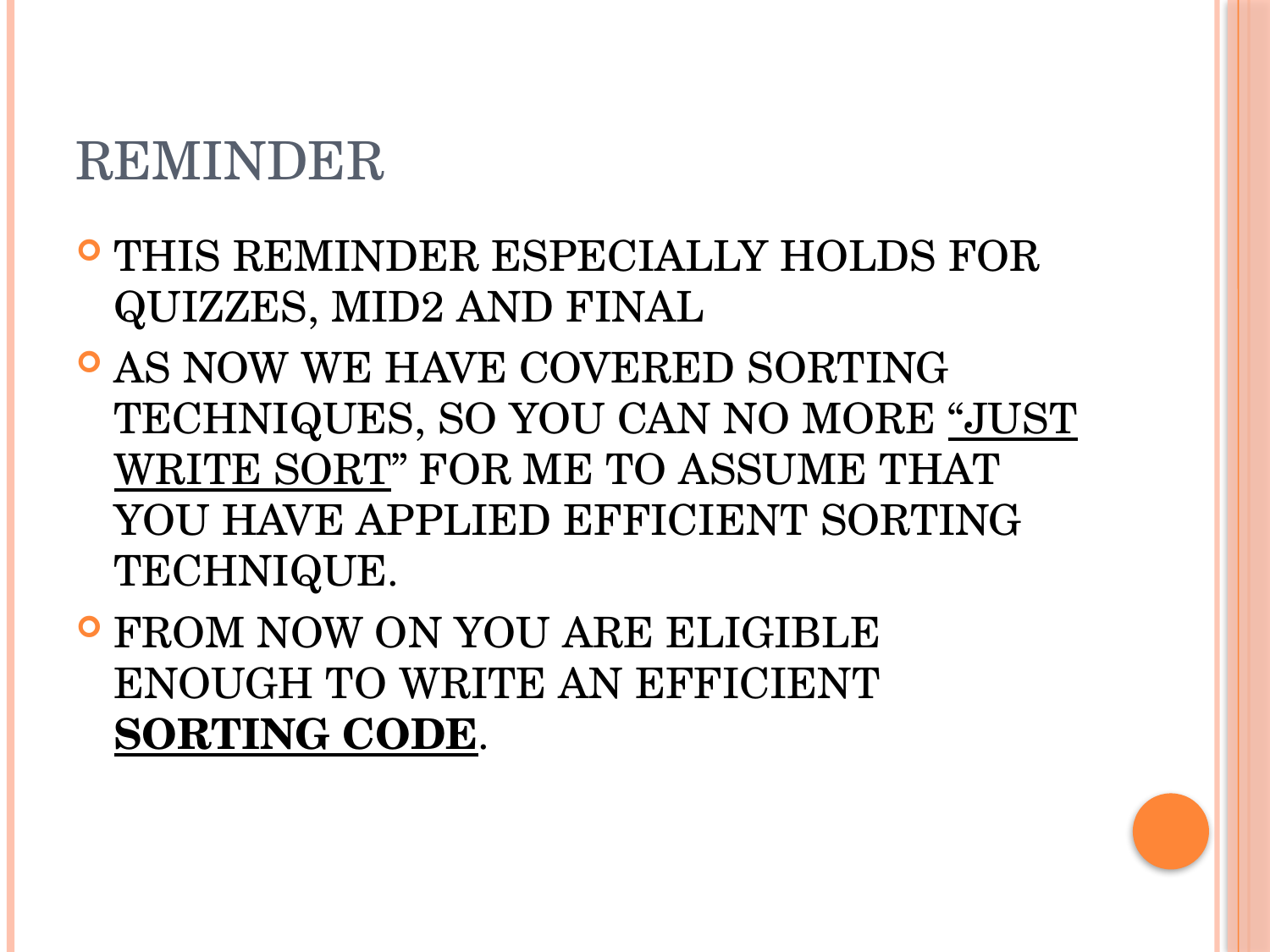

# REMINDER
THIS REMINDER ESPECIALLY HOLDS FOR QUIZZES, MID2 AND FINAL
AS NOW WE HAVE COVERED SORTING TECHNIQUES, SO YOU CAN NO MORE “JUST WRITE SORT” FOR ME TO ASSUME THAT YOU HAVE APPLIED EFFICIENT SORTING TECHNIQUE.
FROM NOW ON YOU ARE ELIGIBLE ENOUGH TO WRITE AN EFFICIENT SORTING CODE.